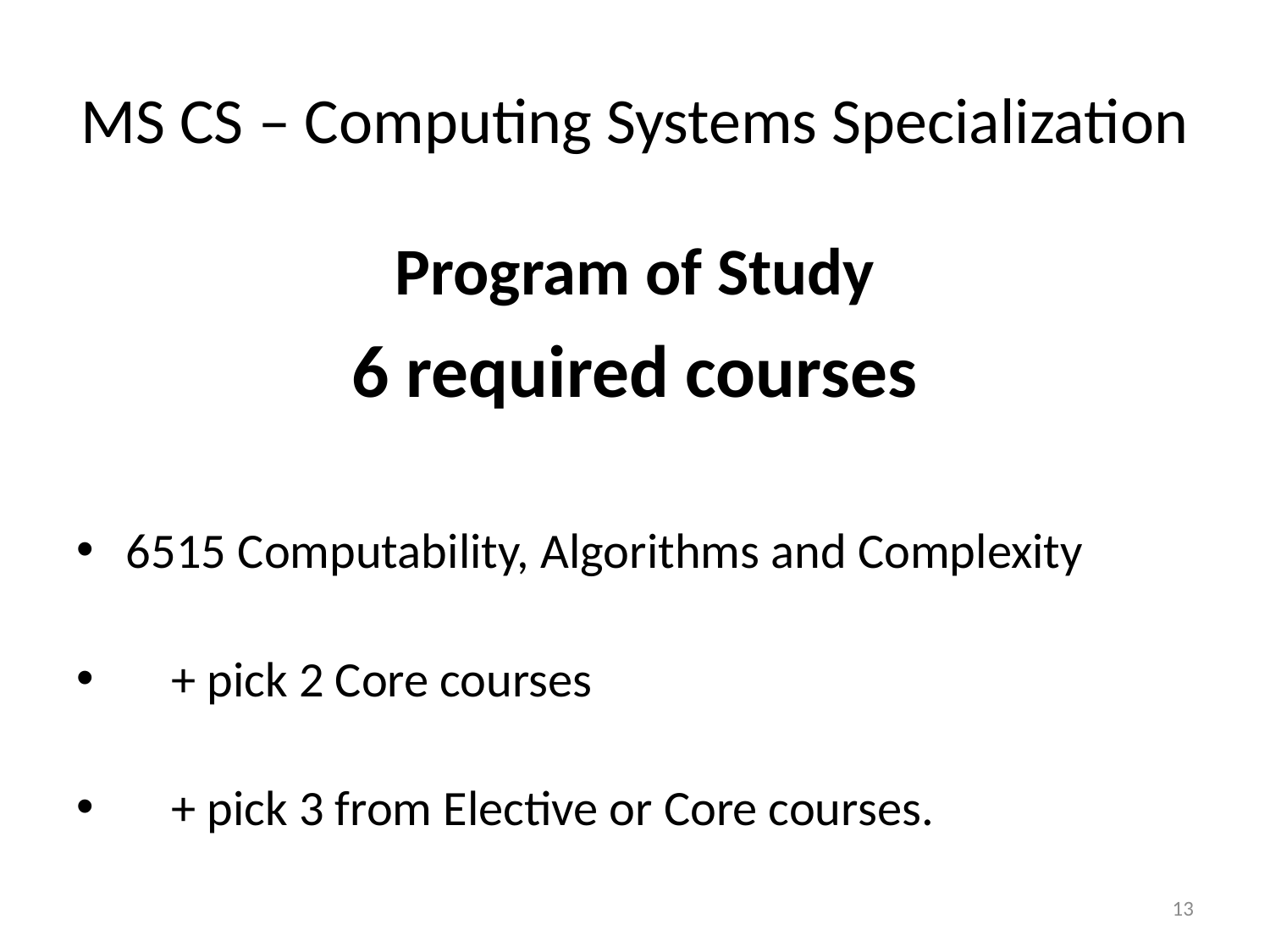

# MS CS – Computing Systems Specialization
Program of Study
6 required courses

6515 Computability, Algorithms and Complexity
    + pick 2 Core courses
    + pick 3 from Elective or Core courses.
13